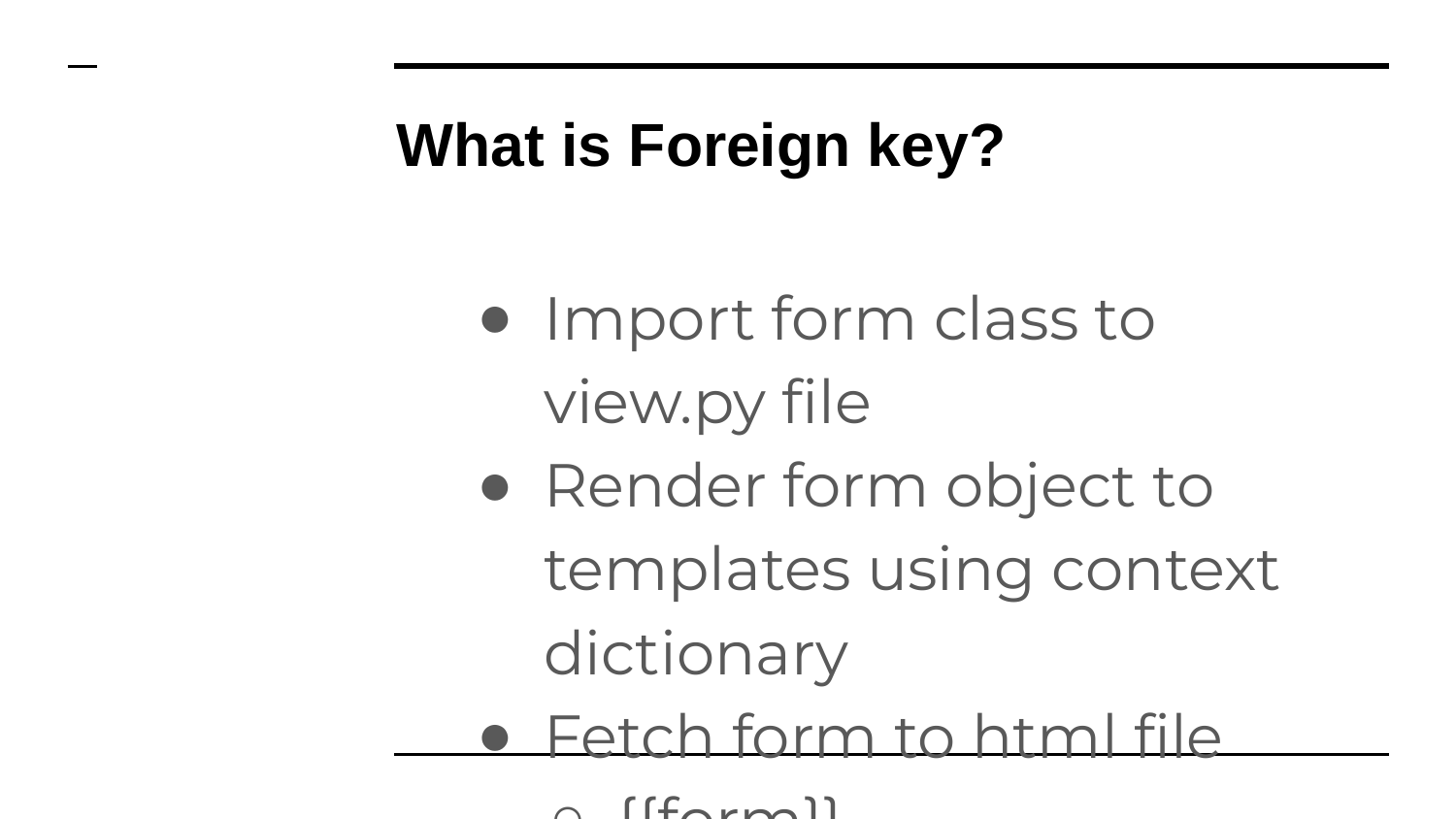

# What is Foreign key?
Import form class to view.py file
Render form object to templates using context dictionary
Fetch form to html file
{{form}}
{{form.as_p}}
{{form.as_table}}